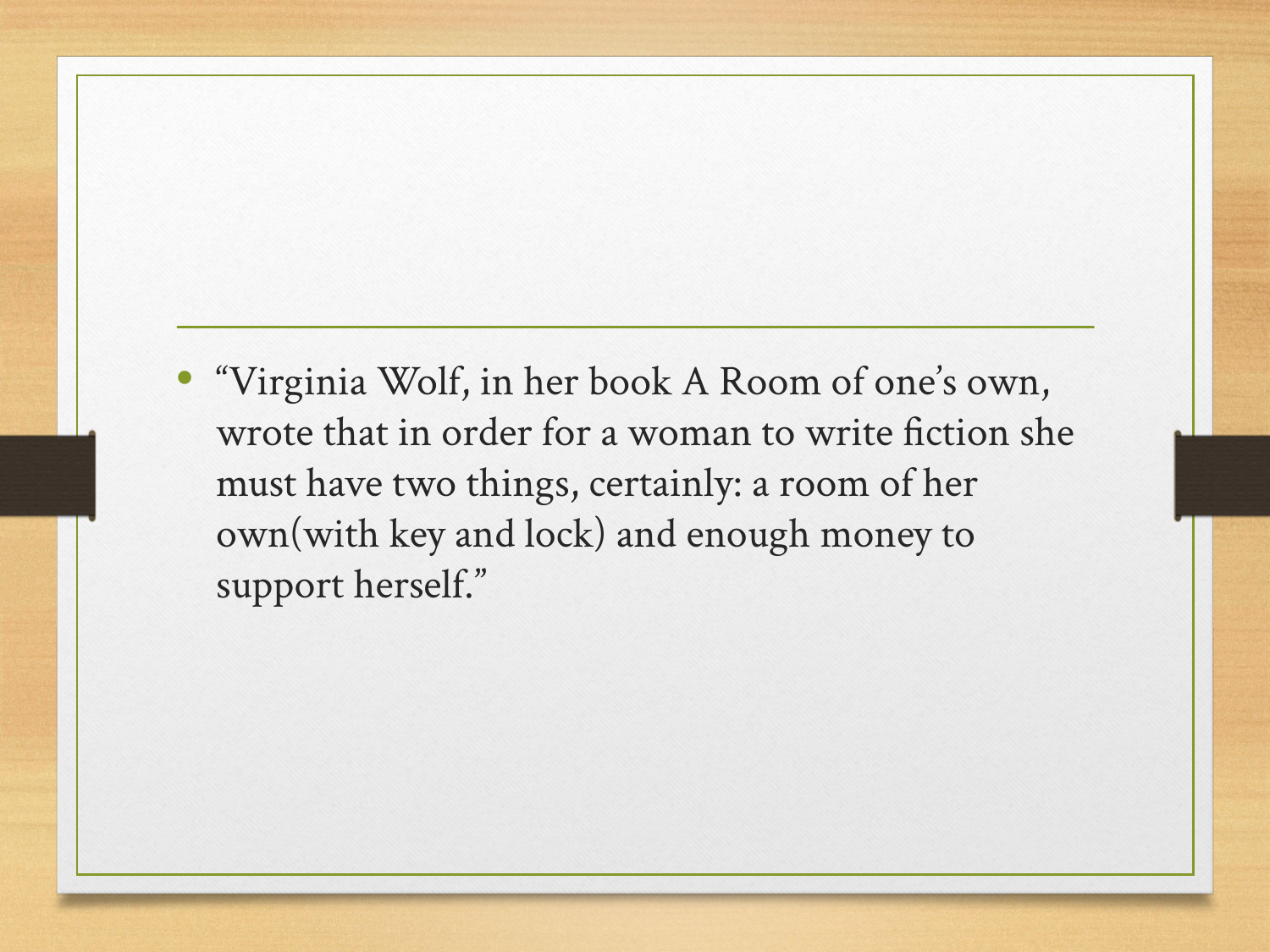

#
“Virginia Wolf, in her book A Room of one’s own, wrote that in order for a woman to write fiction she must have two things, certainly: a room of her own(with key and lock) and enough money to support herself.”